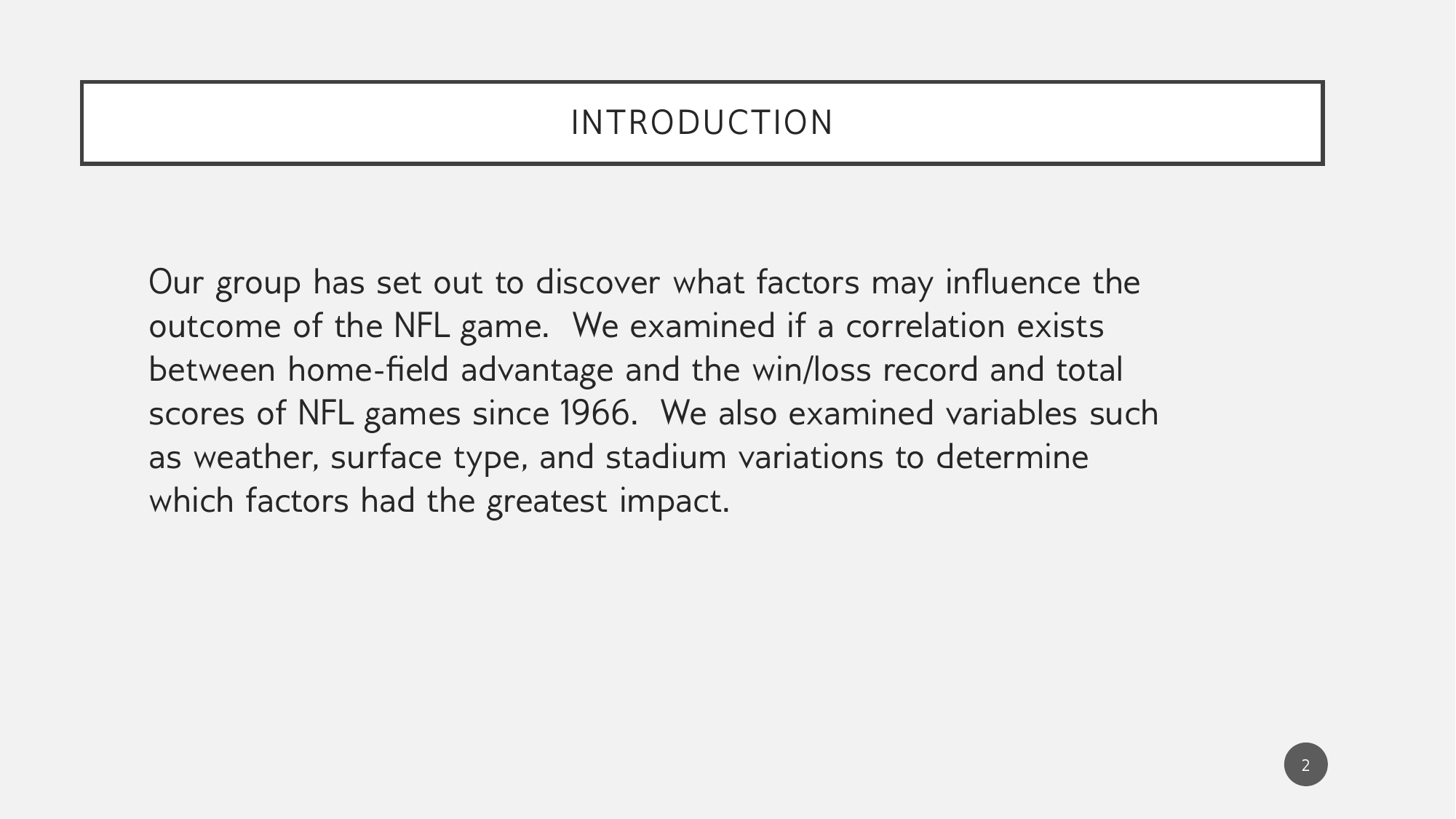

# Introduction
Our group has set out to discover what factors may influence the outcome of the NFL game.  We examined if a correlation exists between home-field advantage and the win/loss record and total scores of NFL games since 1966.  We also examined variables such as weather, surface type, and stadium variations to determine which factors had the greatest impact.
2